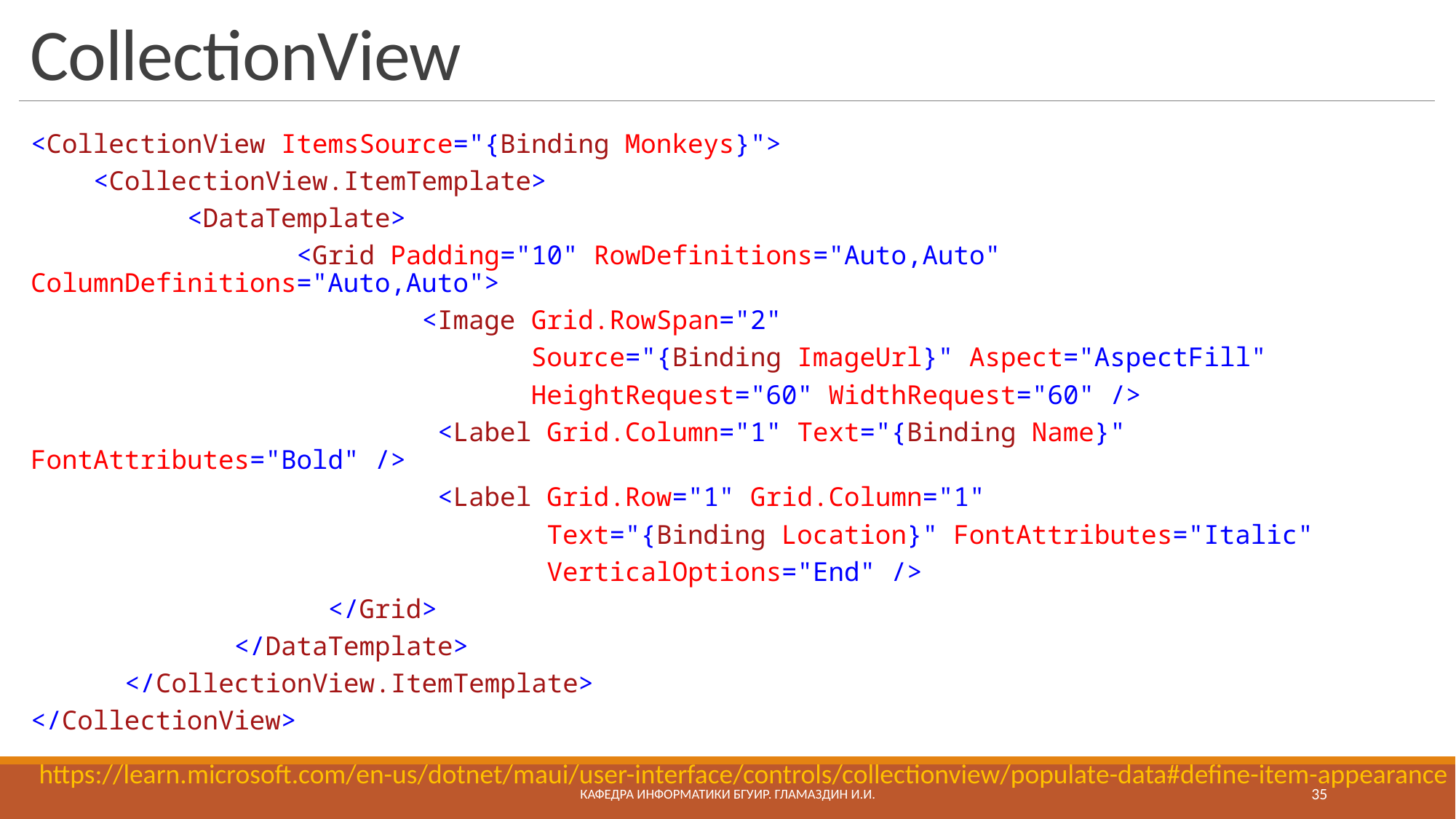

# CollectionView
<CollectionView ItemsSource="{Binding Monkeys}">
    <CollectionView.ItemTemplate>
          <DataTemplate>
                 <Grid Padding="10" RowDefinitions="Auto,Auto"  ColumnDefinitions="Auto,Auto">
                         <Image Grid.RowSpan="2"
                                Source="{Binding ImageUrl}" Aspect="AspectFill"
                                HeightRequest="60" WidthRequest="60" />
                          <Label Grid.Column="1" Text="{Binding Name}" FontAttributes="Bold" />
                          <Label Grid.Row="1" Grid.Column="1"
                                 Text="{Binding Location}" FontAttributes="Italic"
                                 VerticalOptions="End" />
                   </Grid>
             </DataTemplate>
      </CollectionView.ItemTemplate>
</CollectionView>
https://learn.microsoft.com/en-us/dotnet/maui/user-interface/controls/collectionview/populate-data#define-item-appearance
Кафедра информатики бгуир. Гламаздин И.и.
35